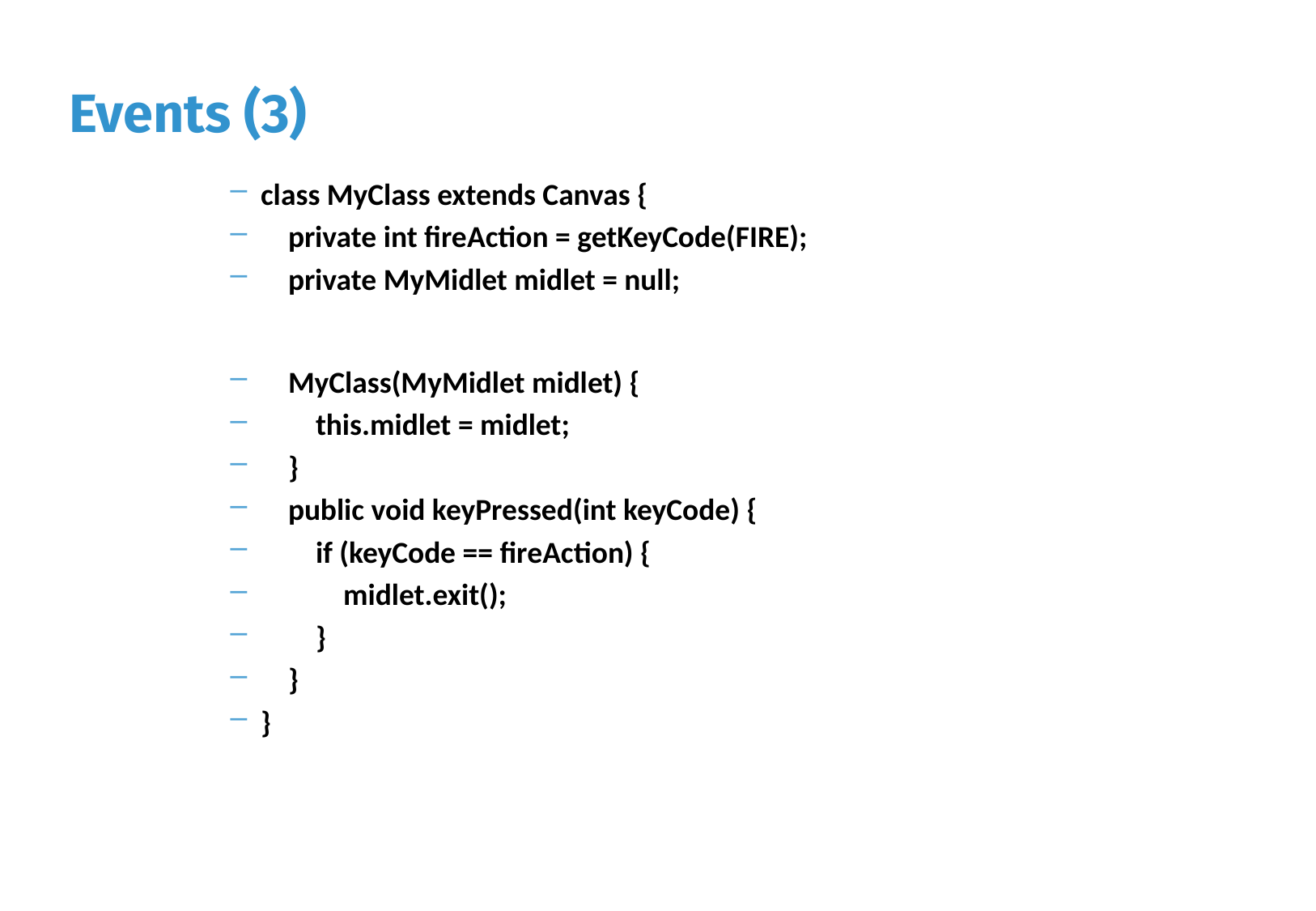

# Events (3)
class MyClass extends Canvas {
    private int fireAction = getKeyCode(FIRE);
    private MyMidlet midlet = null;

    MyClass(MyMidlet midlet) {
        this.midlet = midlet;
    }
    public void keyPressed(int keyCode) {
        if (keyCode == fireAction) {
            midlet.exit();
        }
    }
}